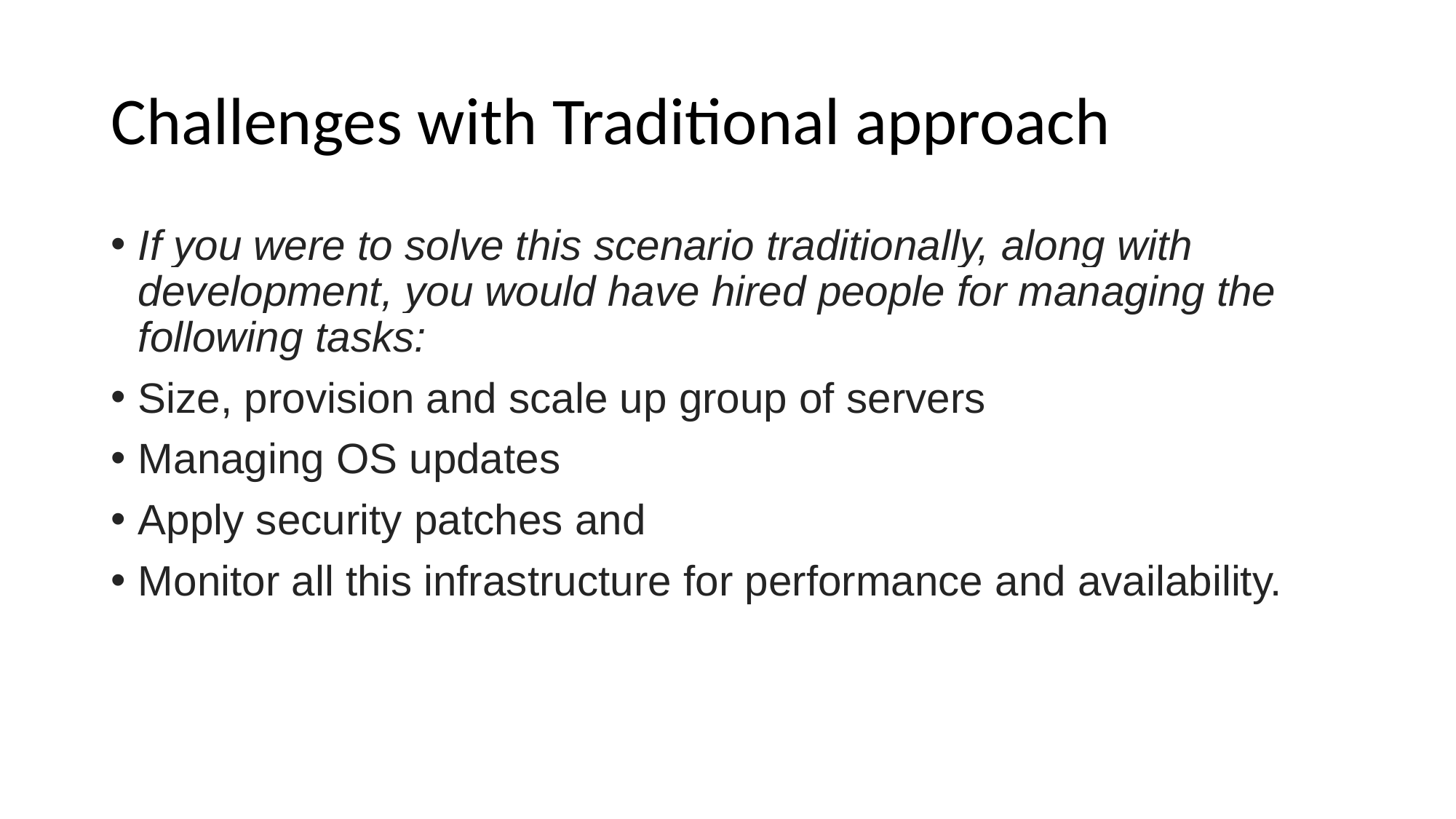

# Challenges with Traditional approach
If you were to solve this scenario traditionally, along with development, you would have hired people for managing the following tasks:
Size, provision and scale up group of servers
Managing OS updates
Apply security patches and
Monitor all this infrastructure for performance and availability.